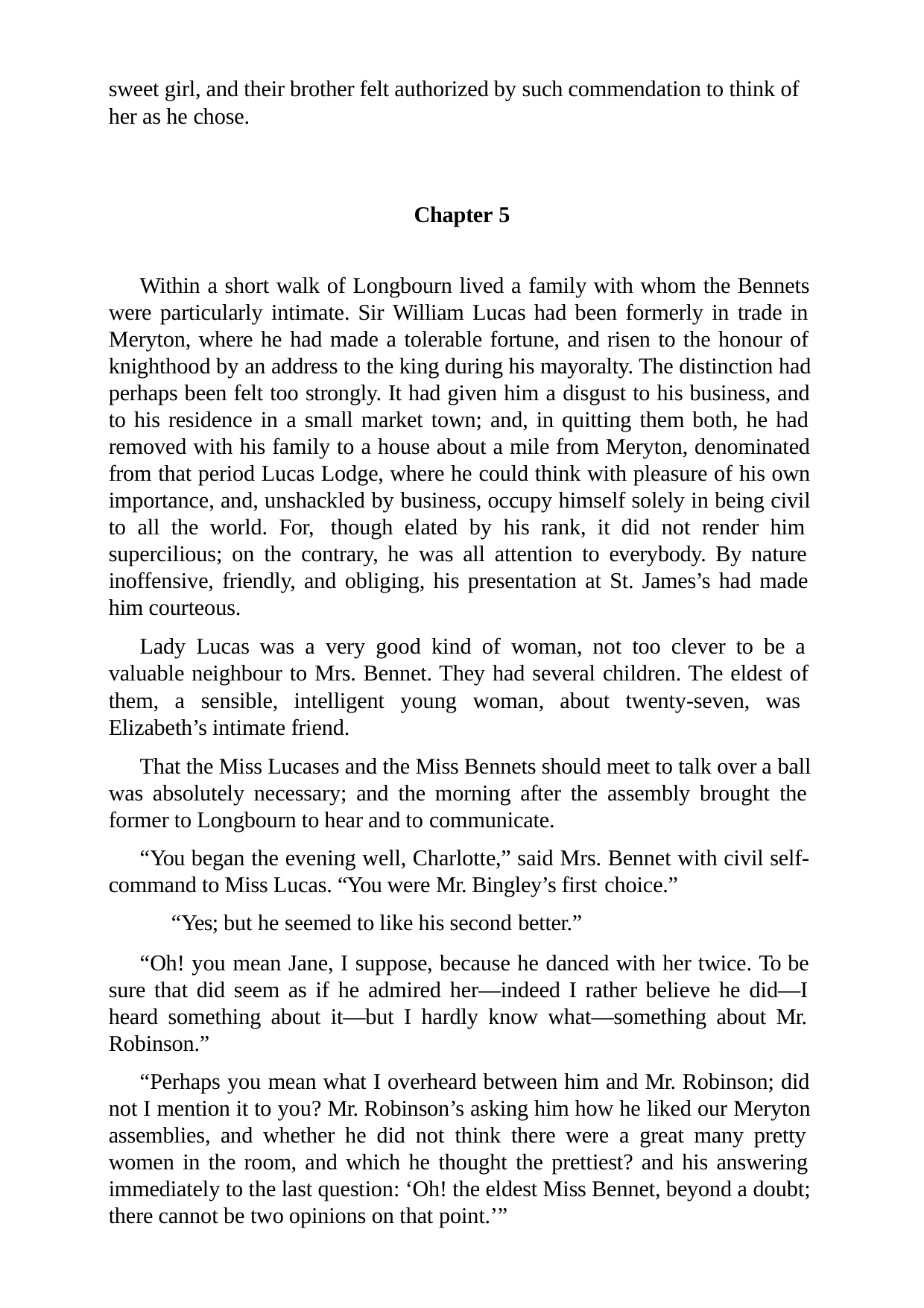

sweet girl, and their brother felt authorized by such commendation to think of  her as he chose.
Chapter 5

Within a short walk of Longbourn lived a family with whom the Bennets  were particularly intimate. Sir William Lucas had been formerly in trade in  Meryton, where he had made a tolerable fortune, and risen to the honour of  knighthood by an address to the king during his mayoralty. The distinction had  perhaps been felt too strongly. It had given him a disgust to his business, and  to his residence in a small market town; and, in quitting them both, he had  removed with his family to a house about a mile from Meryton, denominated  from that period Lucas Lodge, where he could think with pleasure of his own  importance, and, unshackled by business, occupy himself solely in being civil  to all the world. For, though elated by his rank, it did not render him  supercilious; on the contrary, he was all attention to everybody. By nature  inoffensive, friendly, and obliging, his presentation at St. James’s had made  him courteous.
Lady Lucas was a very good kind of woman, not too clever to be a  valuable neighbour to Mrs. Bennet. They had several children. The eldest of  them, a sensible, intelligent young woman, about twenty-seven, was  Elizabeth’s intimate friend.
That the Miss Lucases and the Miss Bennets should meet to talk over a ball  was absolutely necessary; and the morning after the assembly brought the  former to Longbourn to hear and to communicate.
“You began the evening well, Charlotte,” said Mrs. Bennet with civil self-  command to Miss Lucas. “You were Mr. Bingley’s first choice.”
“Yes; but he seemed to like his second better.”
“Oh! you mean Jane, I suppose, because he danced with her twice. To be  sure that did seem as if he admired her—indeed I rather believe he did—I  heard something about it—but I hardly know what—something about Mr.  Robinson.”
“Perhaps you mean what I overheard between him and Mr. Robinson; did  not I mention it to you? Mr. Robinson’s asking him how he liked our Meryton  assemblies, and whether he did not think there were a great many pretty  women in the room, and which he thought the prettiest? and his answering  immediately to the last question: ‘Oh! the eldest Miss Bennet, beyond a doubt;  there cannot be two opinions on that point.’”